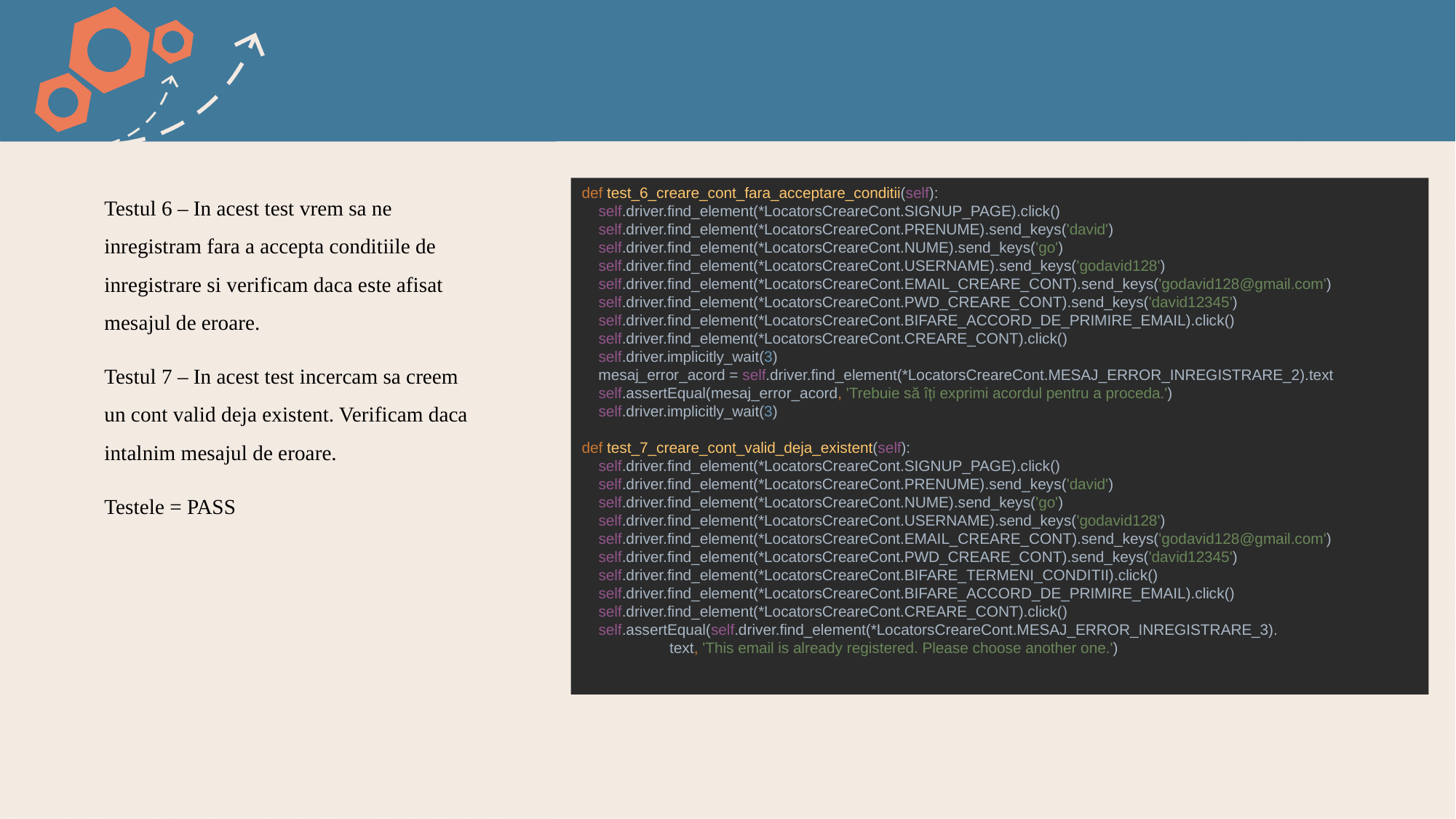

def test_6_creare_cont_fara_acceptare_conditii(self):
    self.driver.find_element(*LocatorsCreareCont.SIGNUP_PAGE).click()
    self.driver.find_element(*LocatorsCreareCont.PRENUME).send_keys('david')
    self.driver.find_element(*LocatorsCreareCont.NUME).send_keys('go')
    self.driver.find_element(*LocatorsCreareCont.USERNAME).send_keys('godavid128')
    self.driver.find_element(*LocatorsCreareCont.EMAIL_CREARE_CONT).send_keys('godavid128@gmail.com')
    self.driver.find_element(*LocatorsCreareCont.PWD_CREARE_CONT).send_keys('david12345')
    self.driver.find_element(*LocatorsCreareCont.BIFARE_ACCORD_DE_PRIMIRE_EMAIL).click()
    self.driver.find_element(*LocatorsCreareCont.CREARE_CONT).click()
    self.driver.implicitly_wait(3)
    mesaj_error_acord = self.driver.find_element(*LocatorsCreareCont.MESAJ_ERROR_INREGISTRARE_2).text
    self.assertEqual(mesaj_error_acord, 'Trebuie să îți exprimi acordul pentru a proceda.')
    self.driver.implicitly_wait(3)
def test_7_creare_cont_valid_deja_existent(self):
    self.driver.find_element(*LocatorsCreareCont.SIGNUP_PAGE).click()
    self.driver.find_element(*LocatorsCreareCont.PRENUME).send_keys('david')
    self.driver.find_element(*LocatorsCreareCont.NUME).send_keys('go')
    self.driver.find_element(*LocatorsCreareCont.USERNAME).send_keys('godavid128')
    self.driver.find_element(*LocatorsCreareCont.EMAIL_CREARE_CONT).send_keys('godavid128@gmail.com')
    self.driver.find_element(*LocatorsCreareCont.PWD_CREARE_CONT).send_keys('david12345')
    self.driver.find_element(*LocatorsCreareCont.BIFARE_TERMENI_CONDITII).click()
    self.driver.find_element(*LocatorsCreareCont.BIFARE_ACCORD_DE_PRIMIRE_EMAIL).click()
    self.driver.find_element(*LocatorsCreareCont.CREARE_CONT).click()
    self.assertEqual(self.driver.find_element(*LocatorsCreareCont.MESAJ_ERROR_INREGISTRARE_3).
                     text, 'This email is already registered. Please choose another one.')
Testul 6 – In acest test vrem sa ne inregistram fara a accepta conditiile de inregistrare si verificam daca este afisat mesajul de eroare.
Testul 7 – In acest test incercam sa creem un cont valid deja existent. Verificam daca intalnim mesajul de eroare.
Testele = PASS